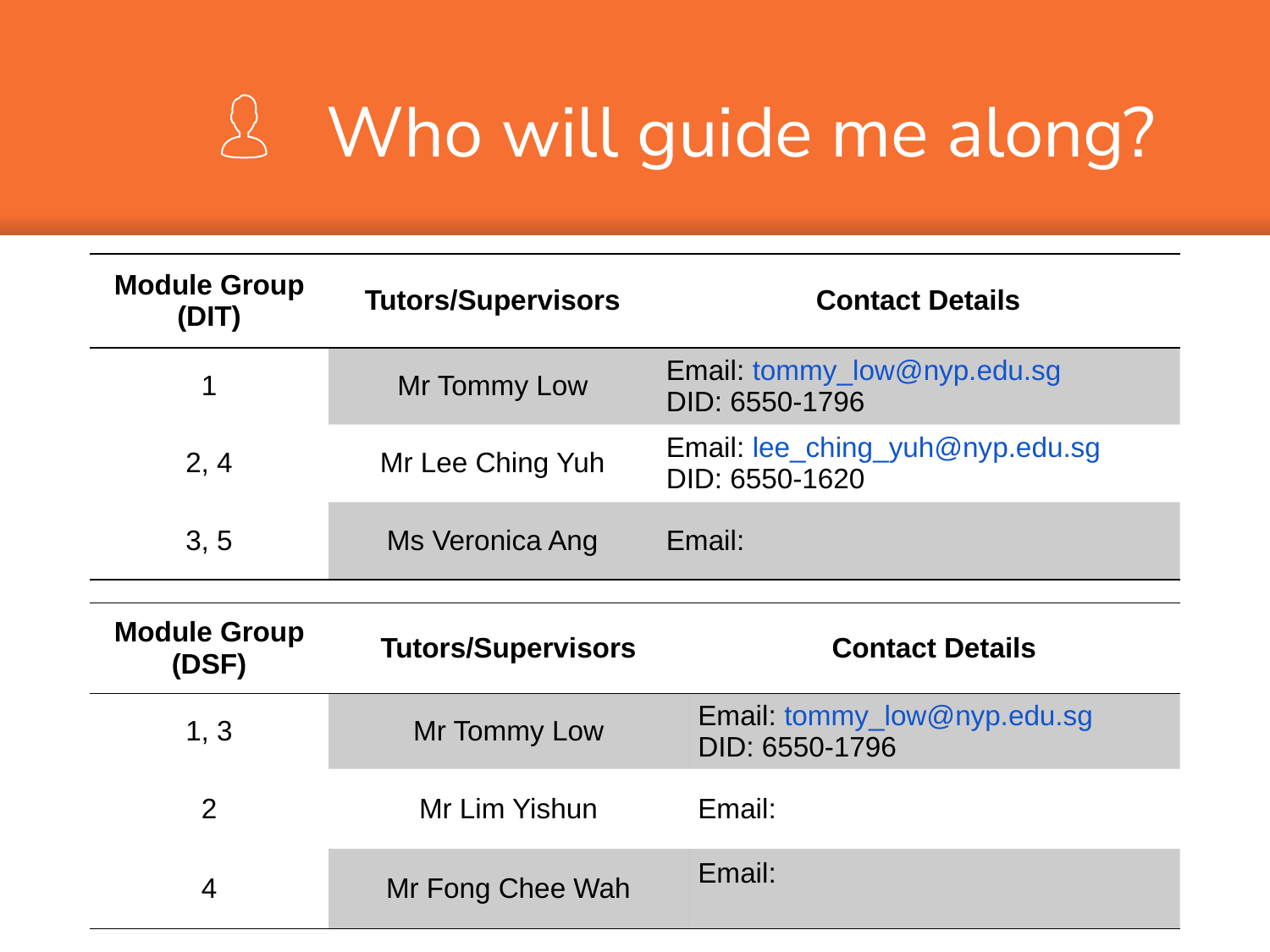

# Who will guide me along?

| Module Group (DIT) | Tutors/Supervisors | Contact Details |
| --- | --- | --- |
| 1 | Mr Tommy Low | Email: tommy\_low@nyp.edu.sg DID: 6550-1796 |
| 2, 4 | Mr Lee Ching Yuh | Email: lee\_ching\_yuh@nyp.edu.sg DID: 6550-1620 |
| 3, 5 | Ms Veronica Ang | Email: |

| Module Group (DSF) | Tutors/Supervisors | Contact Details |
| --- | --- | --- |
| 1, 3 | Mr Tommy Low | Email: tommy\_low@nyp.edu.sg DID: 6550-1796 |
| 2 | Mr Lim Yishun | Email: |
| 4 | Mr Fong Chee Wah | Email: |